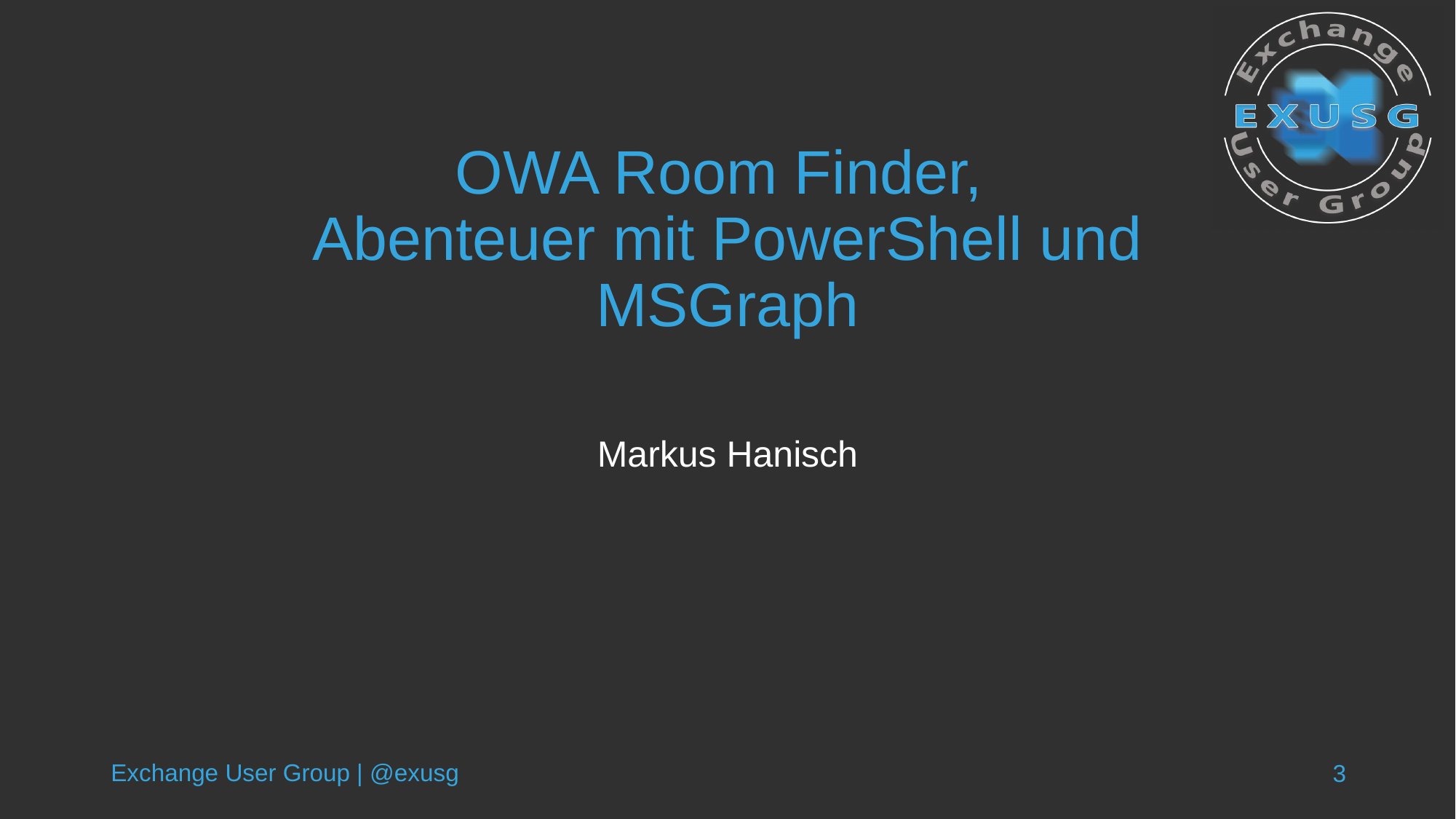

# OWA Room Finder, Abenteuer mit PowerShell und MSGraph
Markus Hanisch